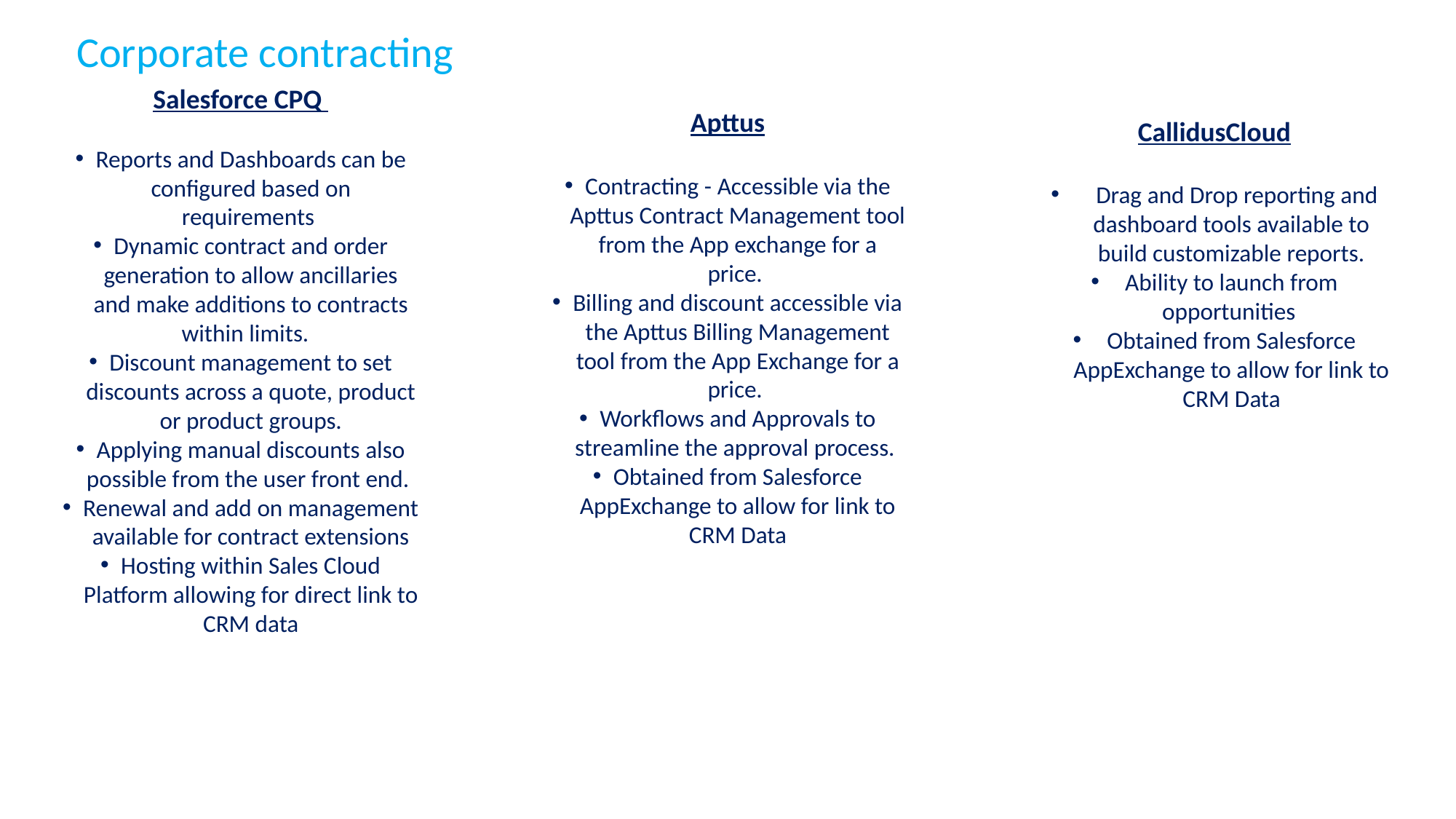

Corporate contracting

Salesforce CPQ

Reports and Dashboards can be configured based on requirements
Dynamic contract and order generation to allow ancillaries and make additions to contracts within limits.
Discount management to set discounts across a quote, product or product groups.
Applying manual discounts also possible from the user front end.
Renewal and add on management available for contract extensions
Hosting within Sales Cloud Platform allowing for direct link to CRM data

Apttus

Contracting - Accessible via the Apttus Contract Management tool from the App exchange for a price.
Billing and discount accessible via the Apttus Billing Management tool from the App Exchange for a price.
Workflows and Approvals to streamline the approval process.
Obtained from Salesforce AppExchange to allow for link to CRM Data

CallidusCloud

  Drag and Drop reporting and dashboard tools available to build customizable reports.
Ability to launch from opportunities
Obtained from Salesforce AppExchange to allow for link to CRM Data